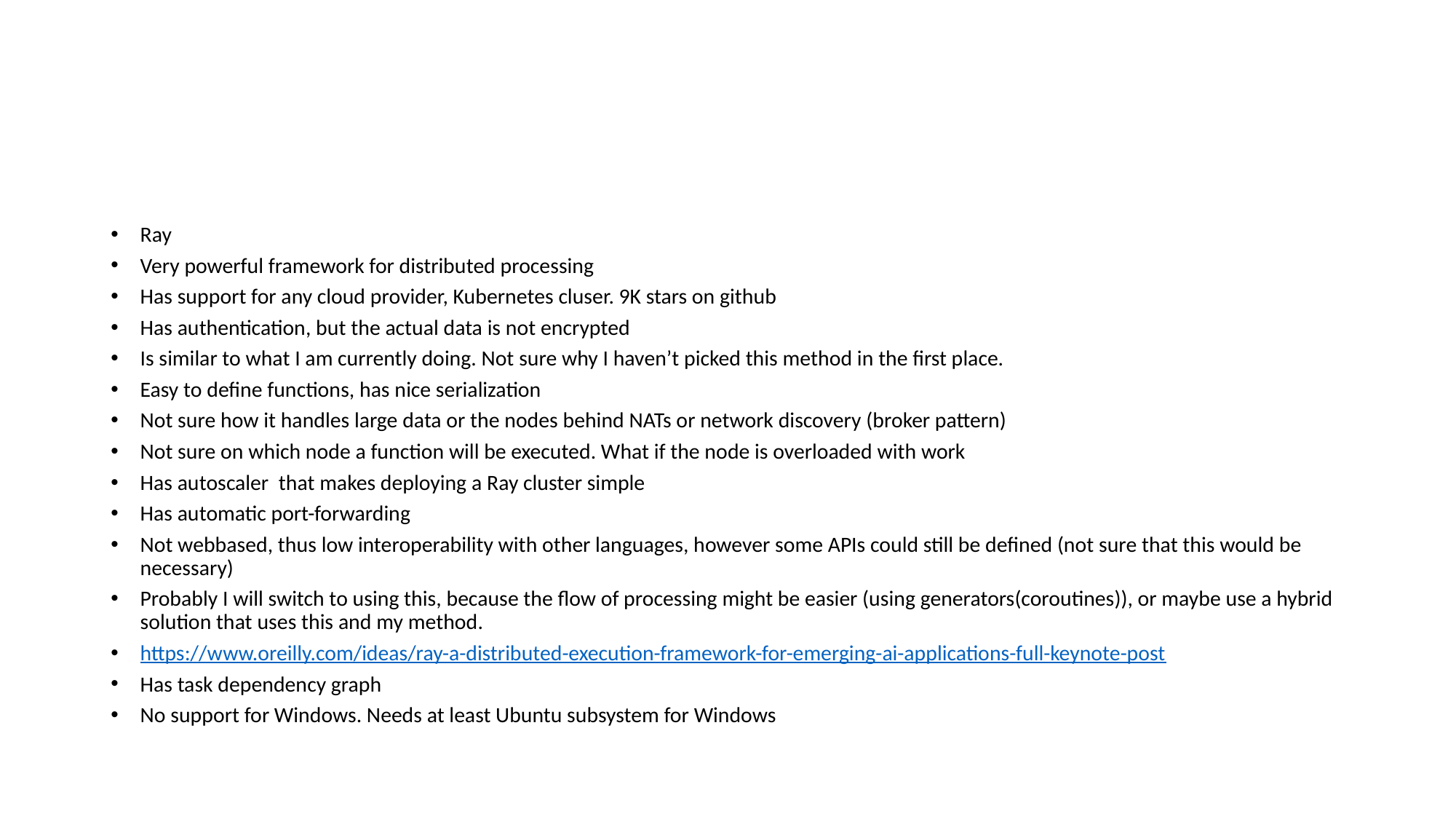

#
Ray
Very powerful framework for distributed processing
Has support for any cloud provider, Kubernetes cluser. 9K stars on github
Has authentication, but the actual data is not encrypted
Is similar to what I am currently doing. Not sure why I haven’t picked this method in the first place.
Easy to define functions, has nice serialization
Not sure how it handles large data or the nodes behind NATs or network discovery (broker pattern)
Not sure on which node a function will be executed. What if the node is overloaded with work
Has autoscaler  that makes deploying a Ray cluster simple
Has automatic port-forwarding
Not webbased, thus low interoperability with other languages, however some APIs could still be defined (not sure that this would be necessary)
Probably I will switch to using this, because the flow of processing might be easier (using generators(coroutines)), or maybe use a hybrid solution that uses this and my method.
https://www.oreilly.com/ideas/ray-a-distributed-execution-framework-for-emerging-ai-applications-full-keynote-post
Has task dependency graph
No support for Windows. Needs at least Ubuntu subsystem for Windows